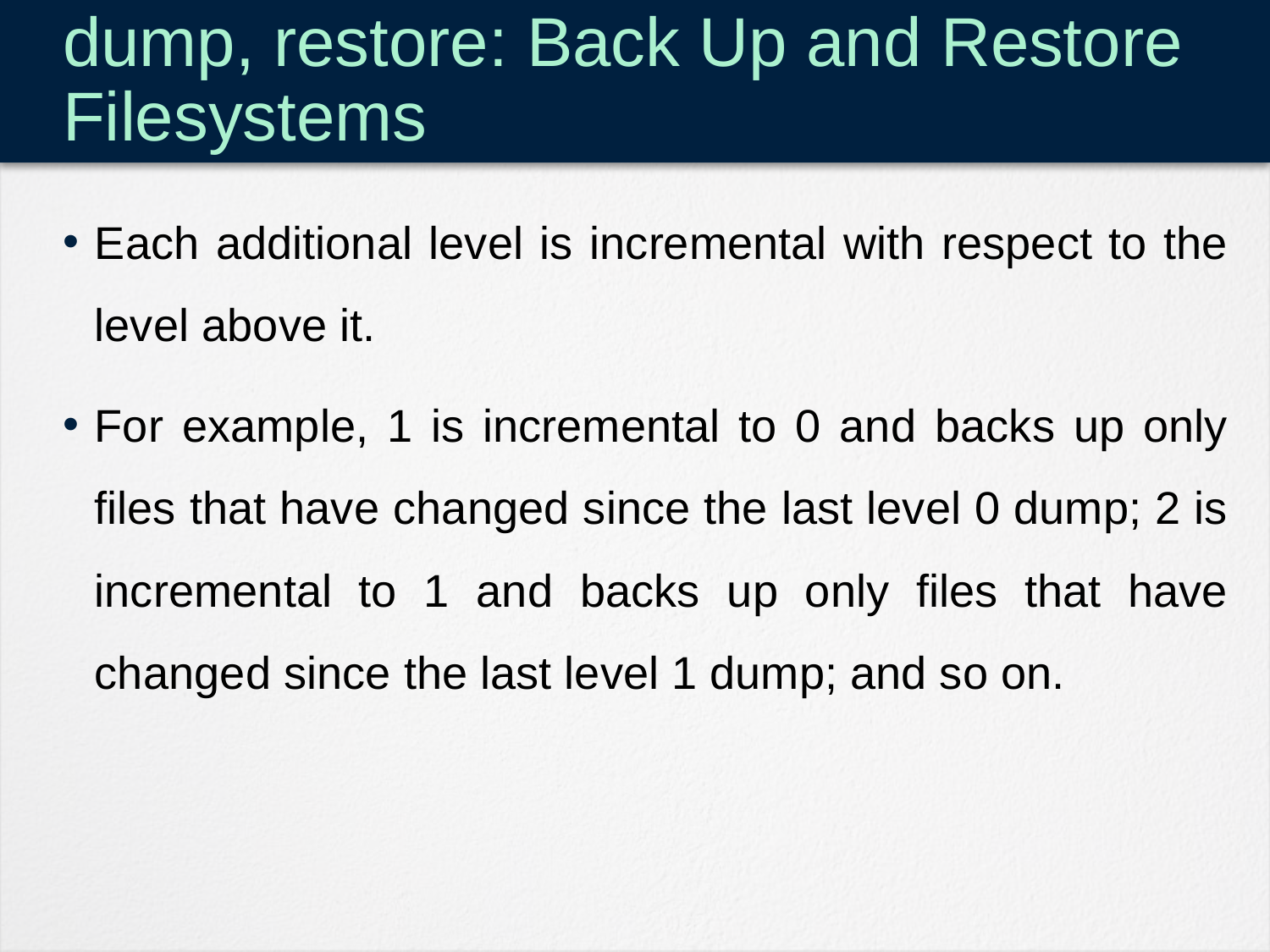

# dump, restore: Back Up and Restore Filesystems
Each additional level is incremental with respect to the level above it.
For example, 1 is incremental to 0 and backs up only files that have changed since the last level 0 dump; 2 is incremental to 1 and backs up only files that have changed since the last level 1 dump; and so on.